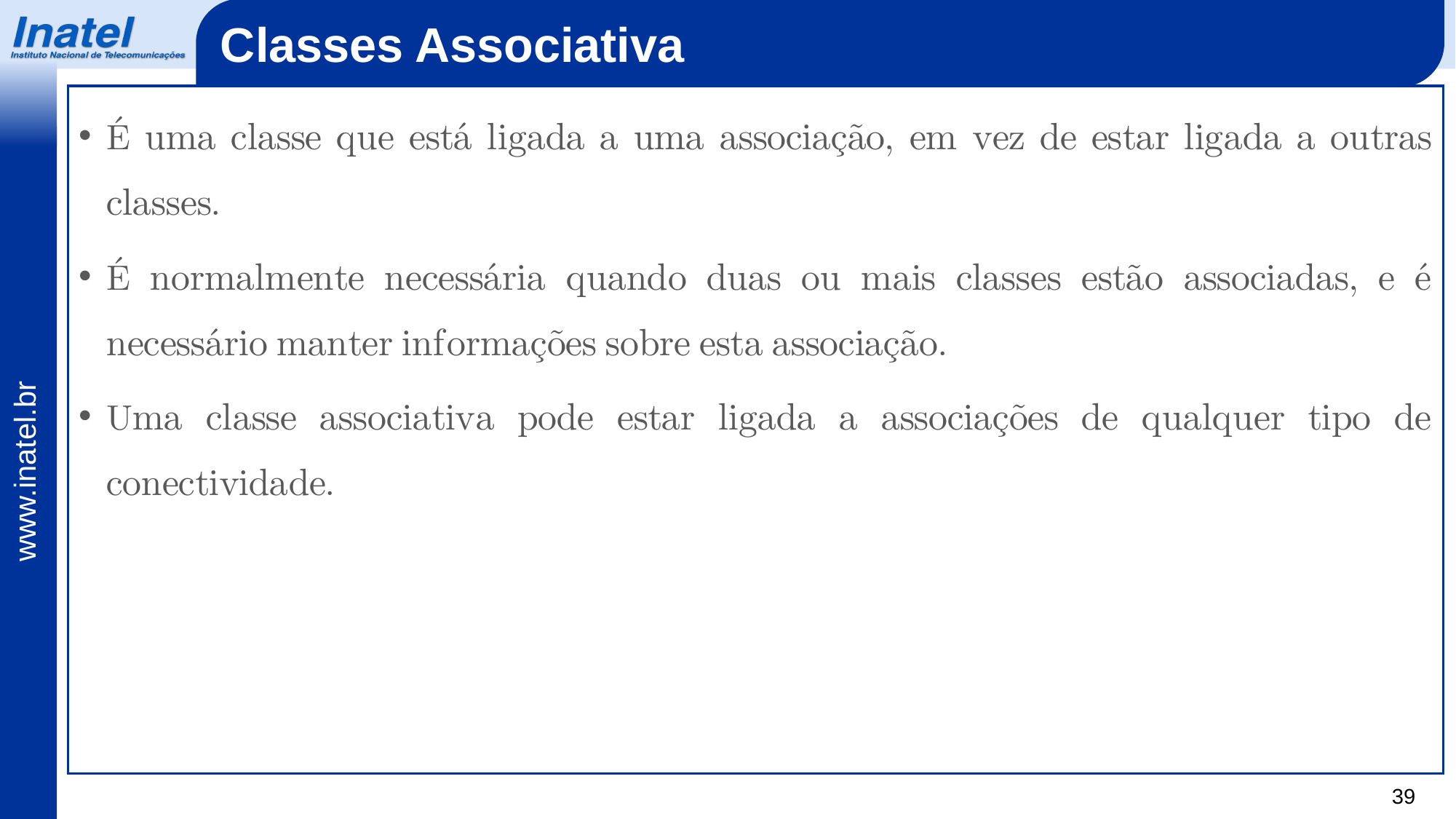

Classes Associativa
É uma classe que está ligada a uma associação, em vez de estar ligada a outras classes.
É normalmente necessária quando duas ou mais classes estão associadas, e é necessário manter informações sobre esta associação.
Uma classe associativa pode estar ligada a associações de qualquer tipo de conectividade.